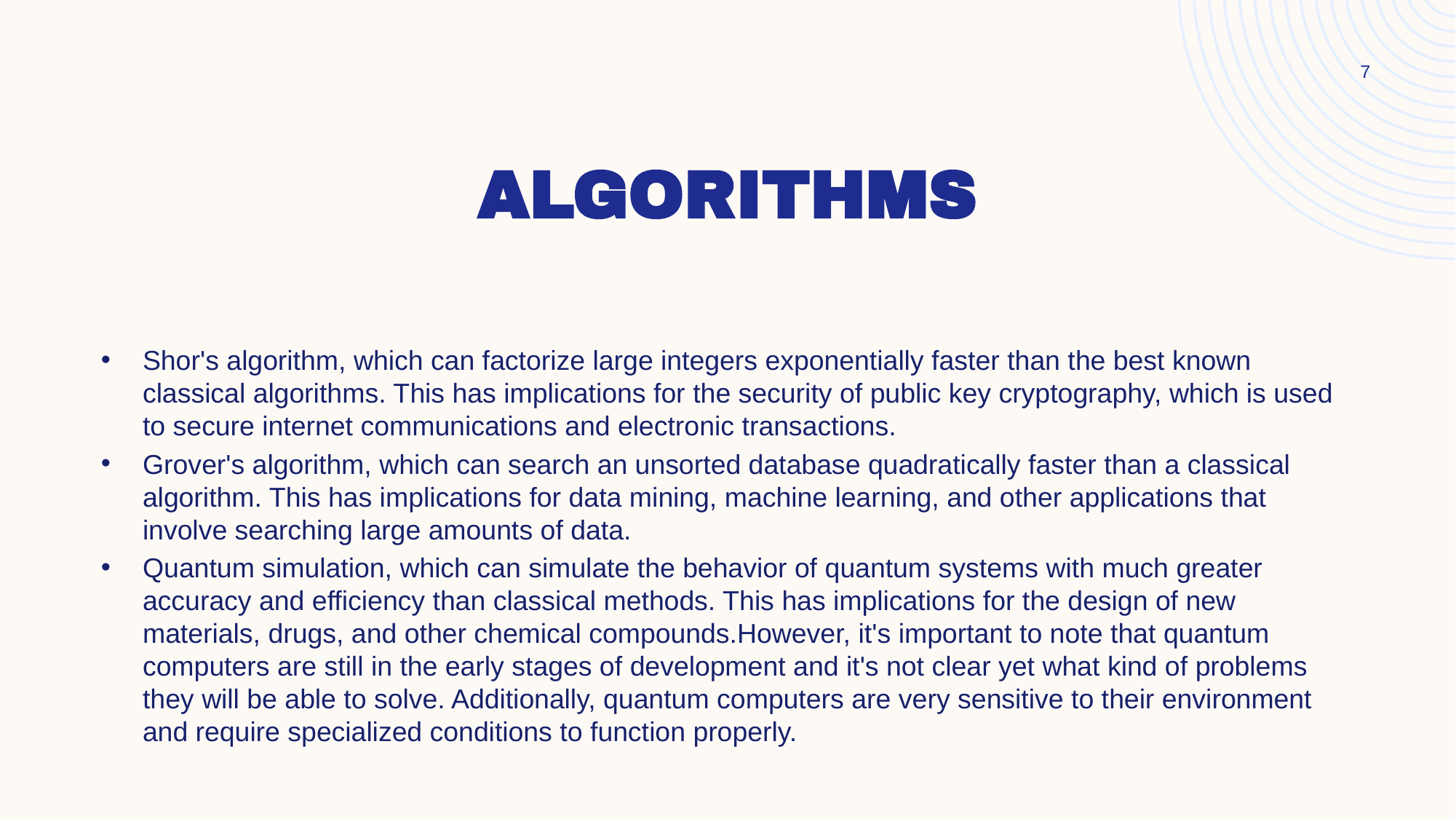

7
# ALGORITHMS
Shor's algorithm, which can factorize large integers exponentially faster than the best known classical algorithms. This has implications for the security of public key cryptography, which is used to secure internet communications and electronic transactions.
Grover's algorithm, which can search an unsorted database quadratically faster than a classical algorithm. This has implications for data mining, machine learning, and other applications that involve searching large amounts of data.
Quantum simulation, which can simulate the behavior of quantum systems with much greater accuracy and efficiency than classical methods. This has implications for the design of new materials, drugs, and other chemical compounds.However, it's important to note that quantum computers are still in the early stages of development and it's not clear yet what kind of problems they will be able to solve. Additionally, quantum computers are very sensitive to their environment and require specialized conditions to function properly.